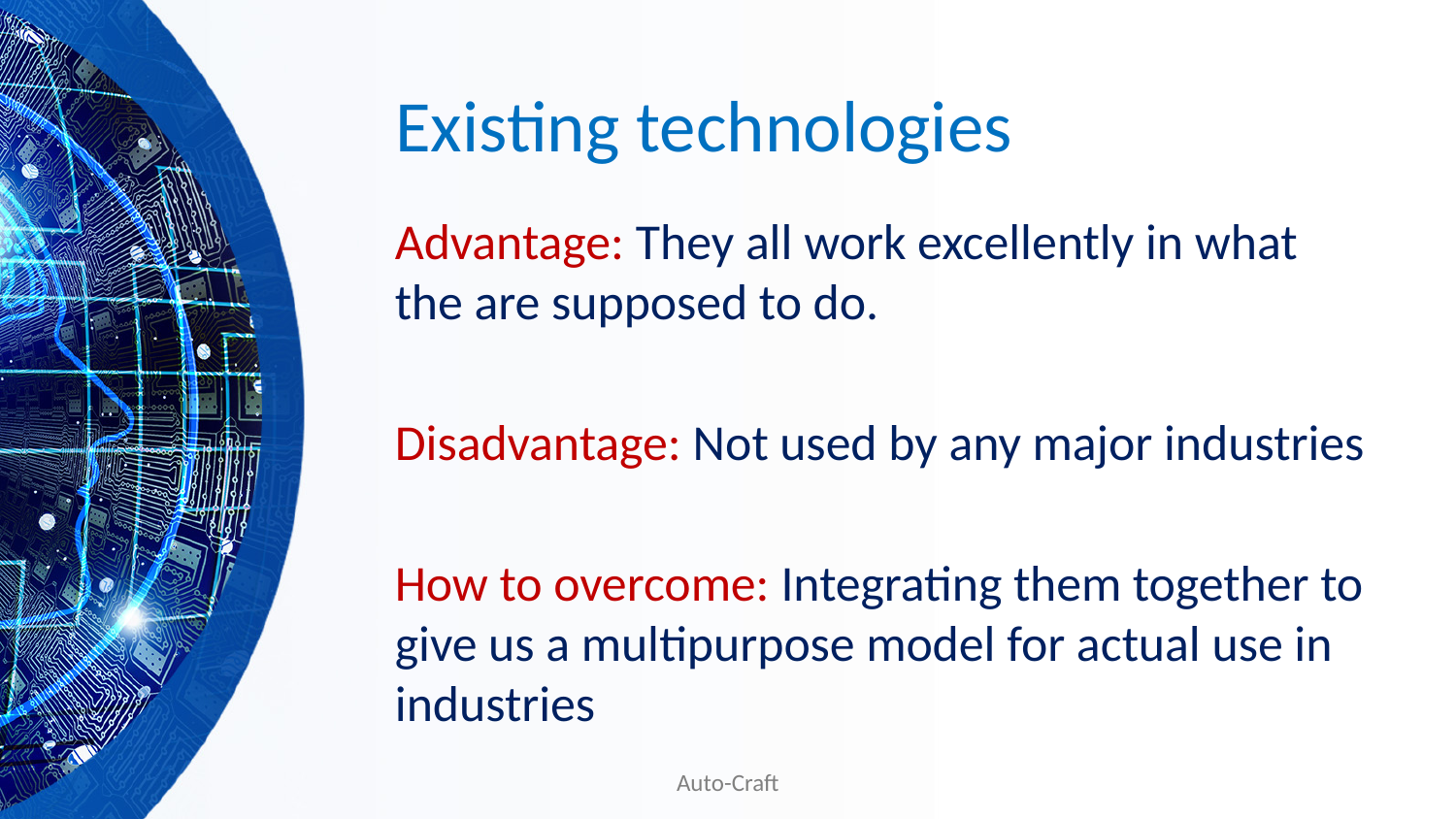

# Existing technologies
Advantage: They all work excellently in what the are supposed to do.

Disadvantage: Not used by any major industries

How to overcome: Integrating them together to give us a multipurpose model for actual use in industries
Auto-Craft